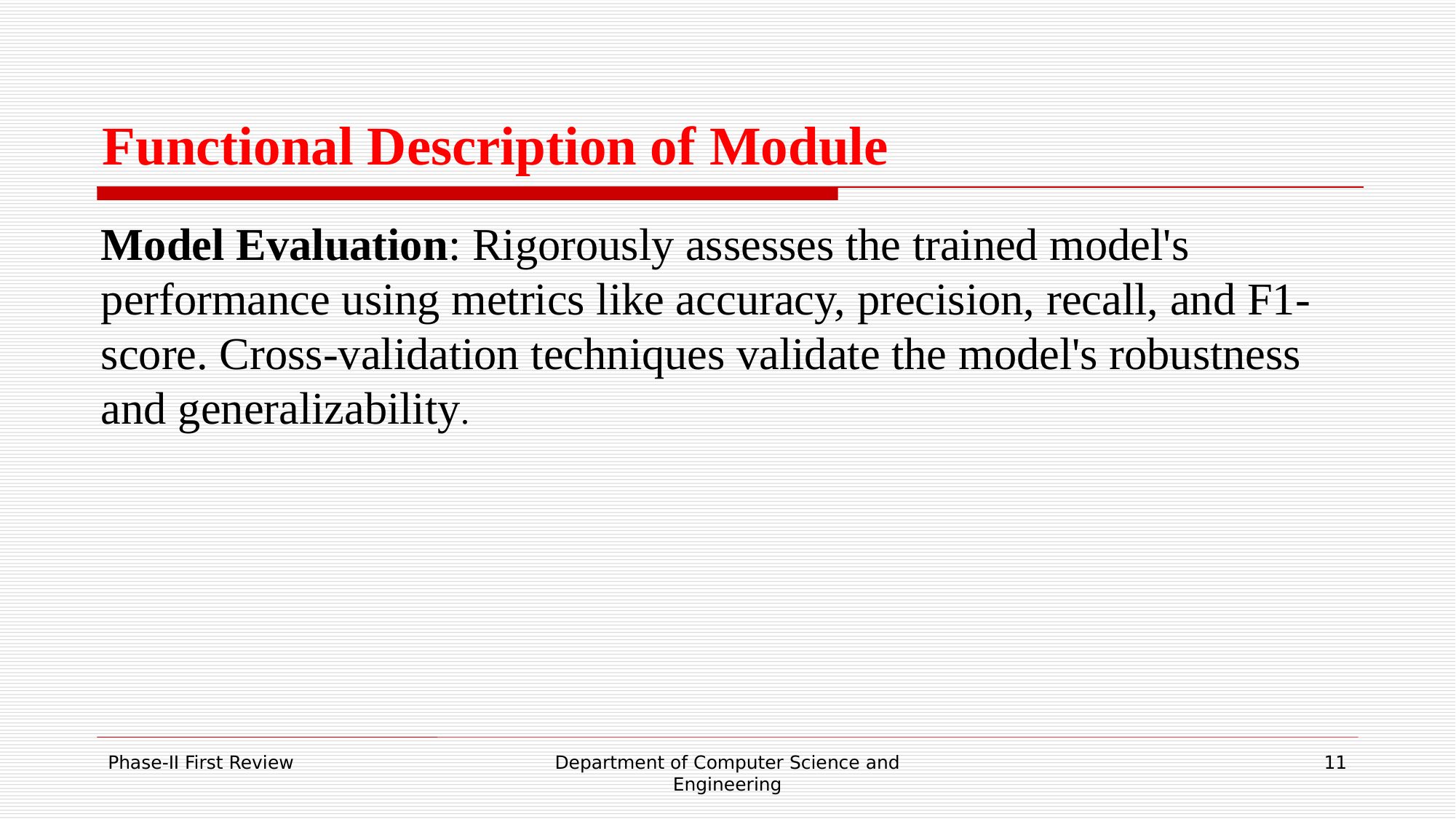

# Functional Description of Module
Model Evaluation: Rigorously assesses the trained model's performance using metrics like accuracy, precision, recall, and F1-score. Cross-validation techniques validate the model's robustness and generalizability.
Phase-II First Review
Department of Computer Science and Engineering
11